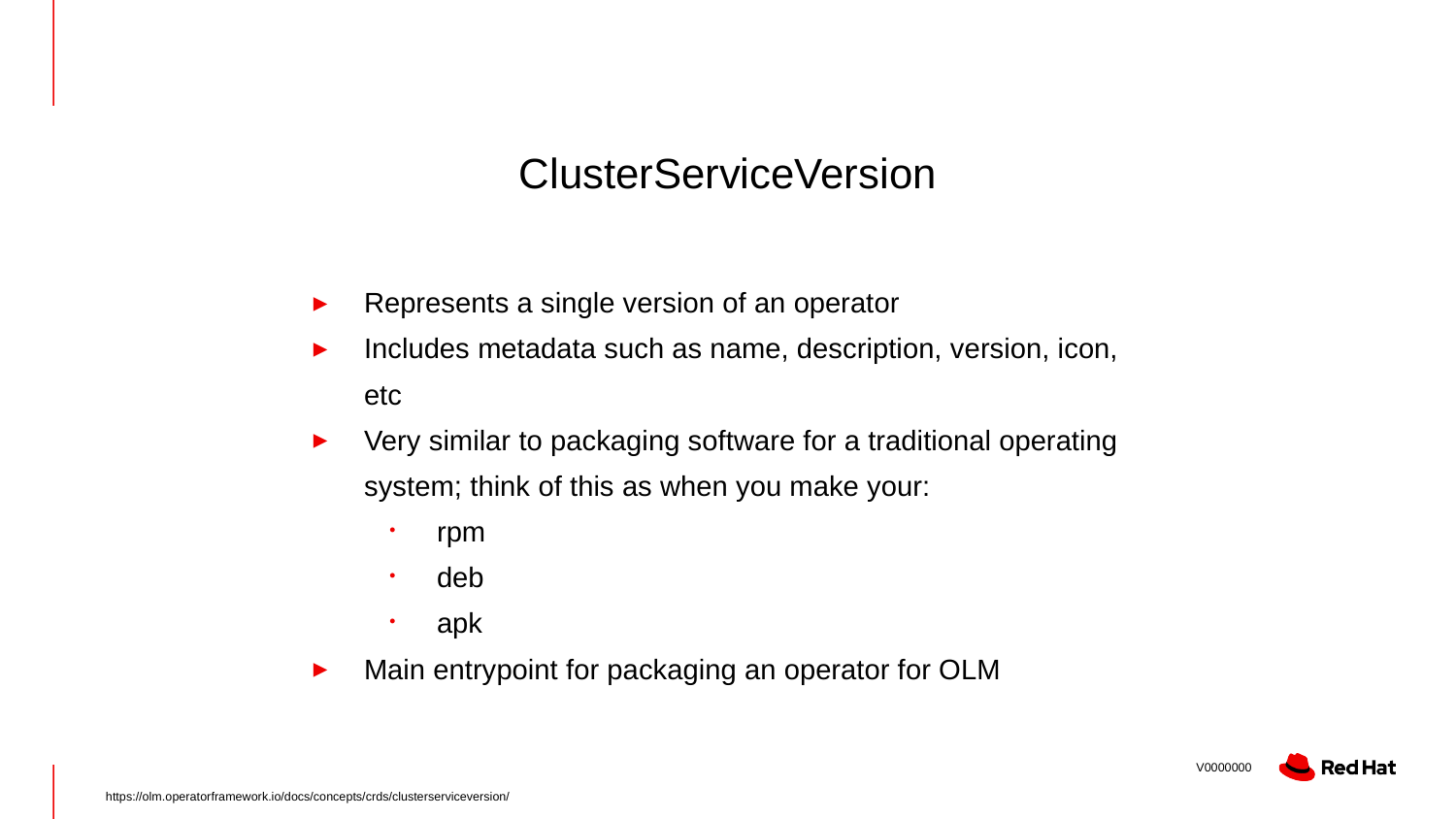

# ClusterServiceVersion
Represents a single version of an operator
Includes metadata such as name, description, version, icon, etc
Very similar to packaging software for a traditional operating system; think of this as when you make your:
rpm
deb
apk
Main entrypoint for packaging an operator for OLM
https://olm.operatorframework.io/docs/concepts/crds/clusterserviceversion/